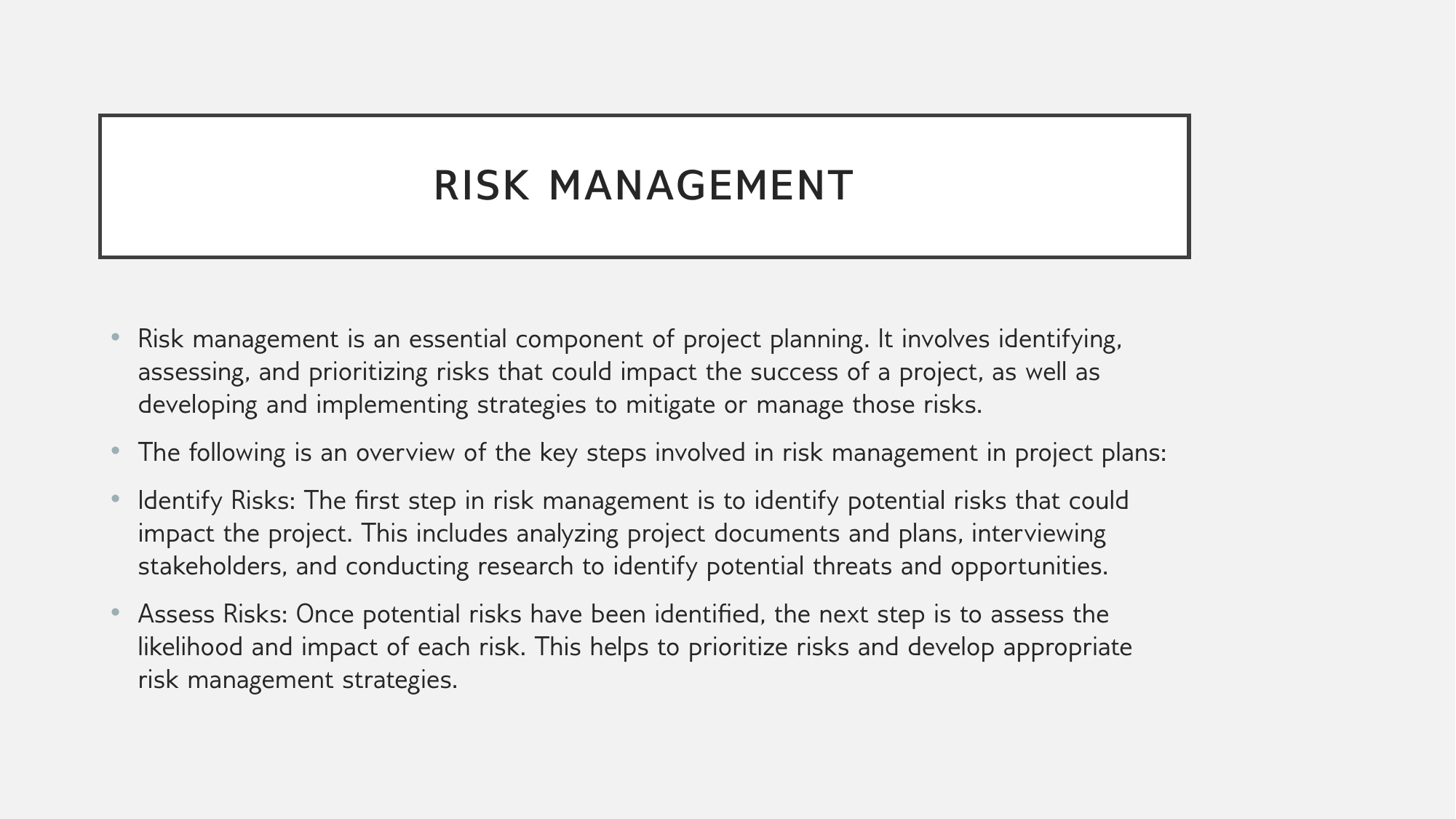

# Risk Management
Risk management is an essential component of project planning. It involves identifying, assessing, and prioritizing risks that could impact the success of a project, as well as developing and implementing strategies to mitigate or manage those risks.
The following is an overview of the key steps involved in risk management in project plans:
Identify Risks: The first step in risk management is to identify potential risks that could impact the project. This includes analyzing project documents and plans, interviewing stakeholders, and conducting research to identify potential threats and opportunities.
Assess Risks: Once potential risks have been identified, the next step is to assess the likelihood and impact of each risk. This helps to prioritize risks and develop appropriate risk management strategies.